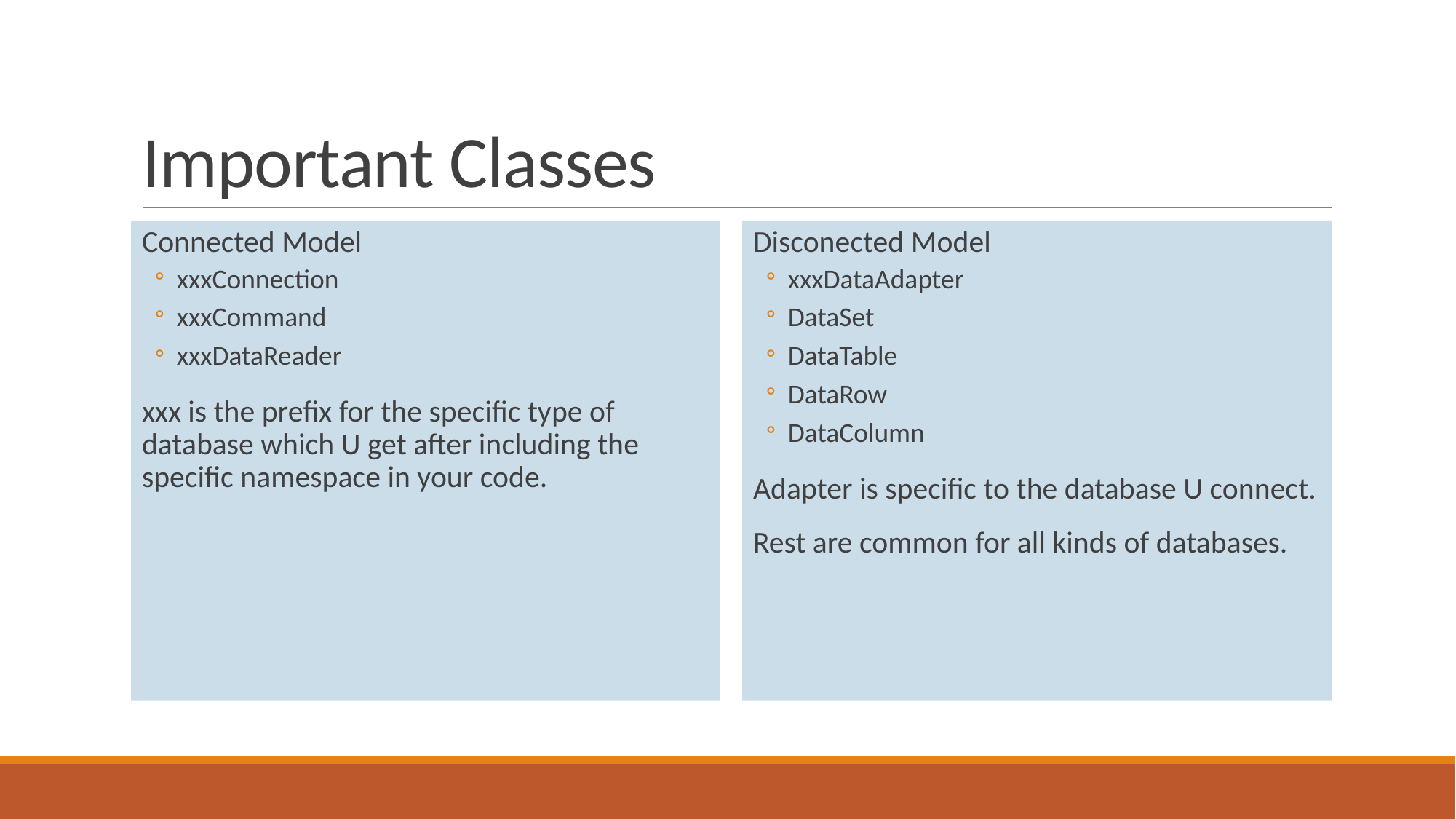

# Important Classes
Connected Model
xxxConnection
xxxCommand
xxxDataReader
xxx is the prefix for the specific type of database which U get after including the specific namespace in your code.
Disconected Model
xxxDataAdapter
DataSet
DataTable
DataRow
DataColumn
Adapter is specific to the database U connect.
Rest are common for all kinds of databases.